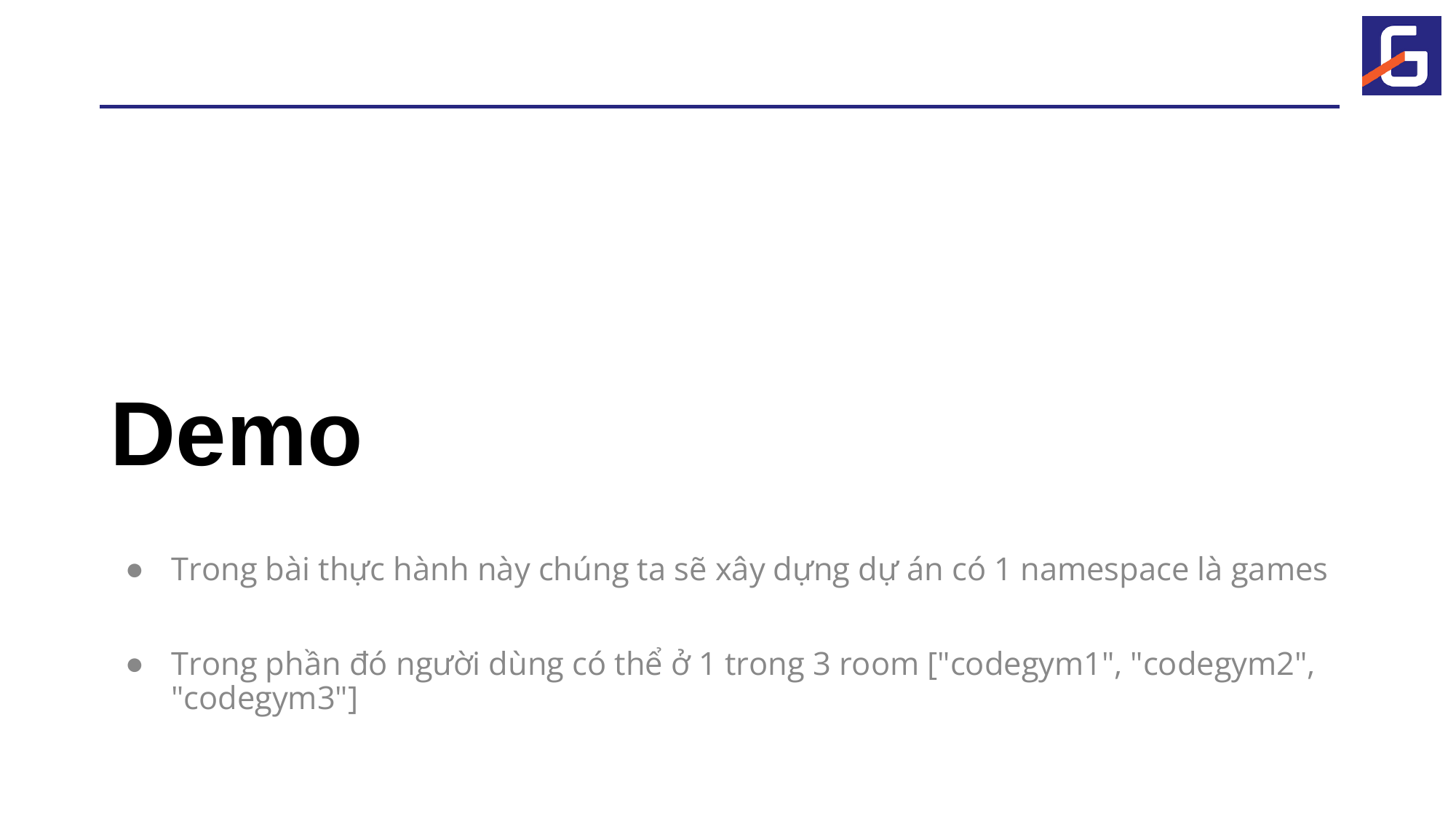

# Demo
Trong bài thực hành này chúng ta sẽ xây dựng dự án có 1 namespace là games

Trong phần đó người dùng có thể ở 1 trong 3 room ["codegym1", "codegym2", "codegym3"]